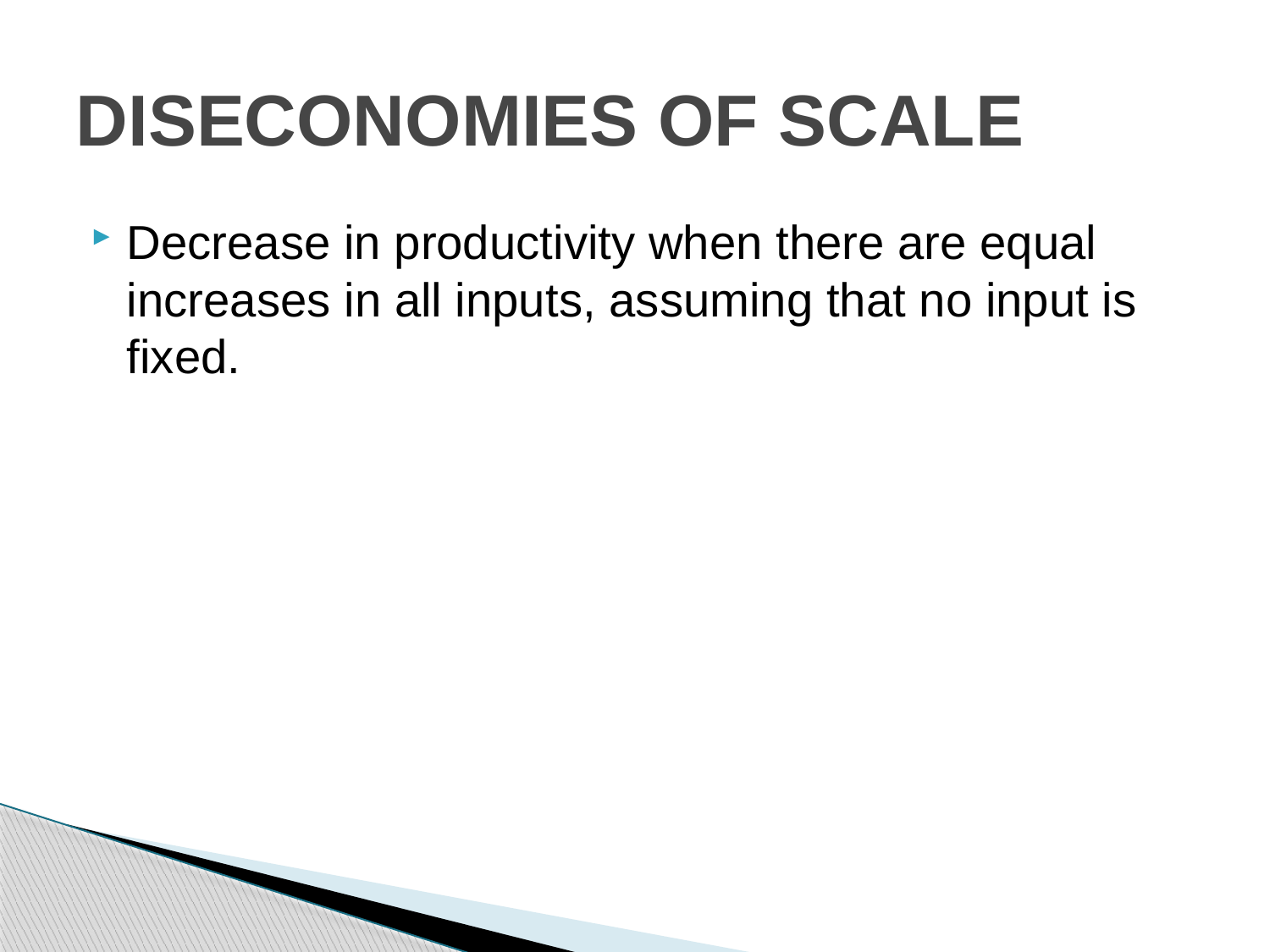

# DISECONOMIES OF SCALE
Decrease in productivity when there are equal increases in all inputs, assuming that no input is fixed.